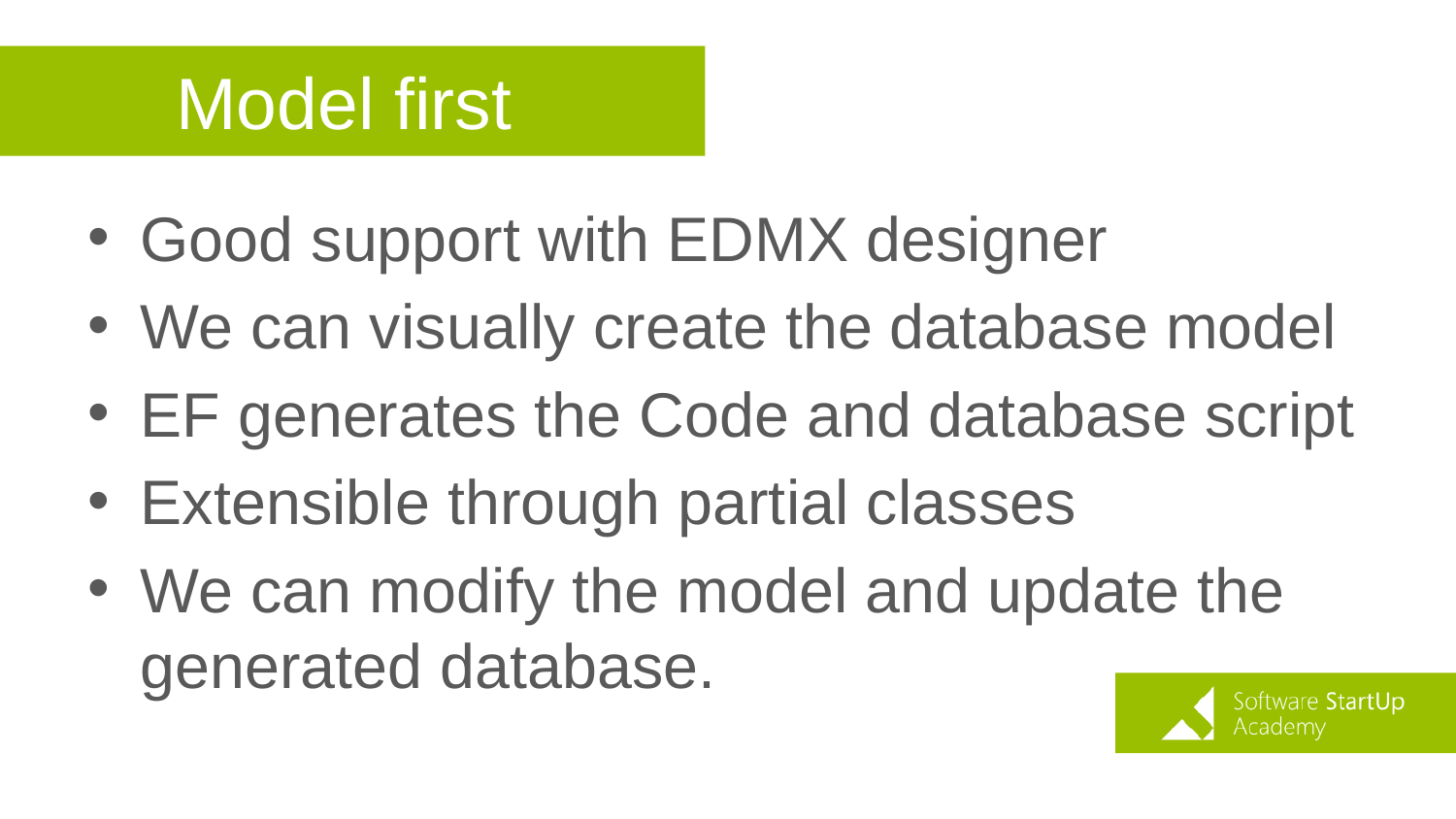

# Model first
Good support with EDMX designer
We can visually create the database model
EF generates the Code and database script
Extensible through partial classes
We can modify the model and update the generated database.